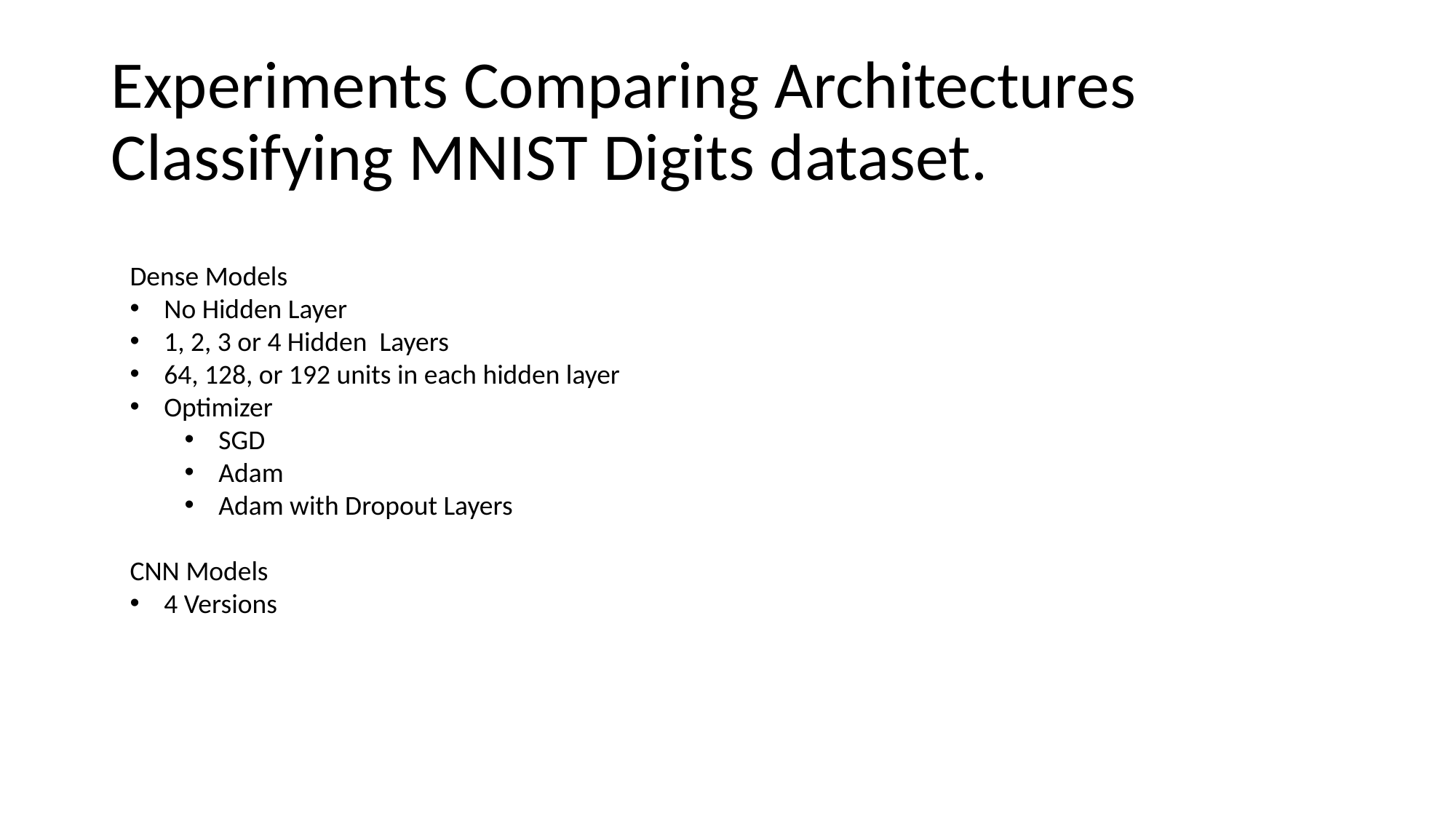

# Experiments Comparing Architectures Classifying MNIST Digits dataset.
Dense Models
No Hidden Layer
1, 2, 3 or 4 Hidden  Layers
64, 128, or 192 units in each hidden layer
Optimizer
SGD
Adam
Adam with Dropout Layers

CNN Models
4 Versions